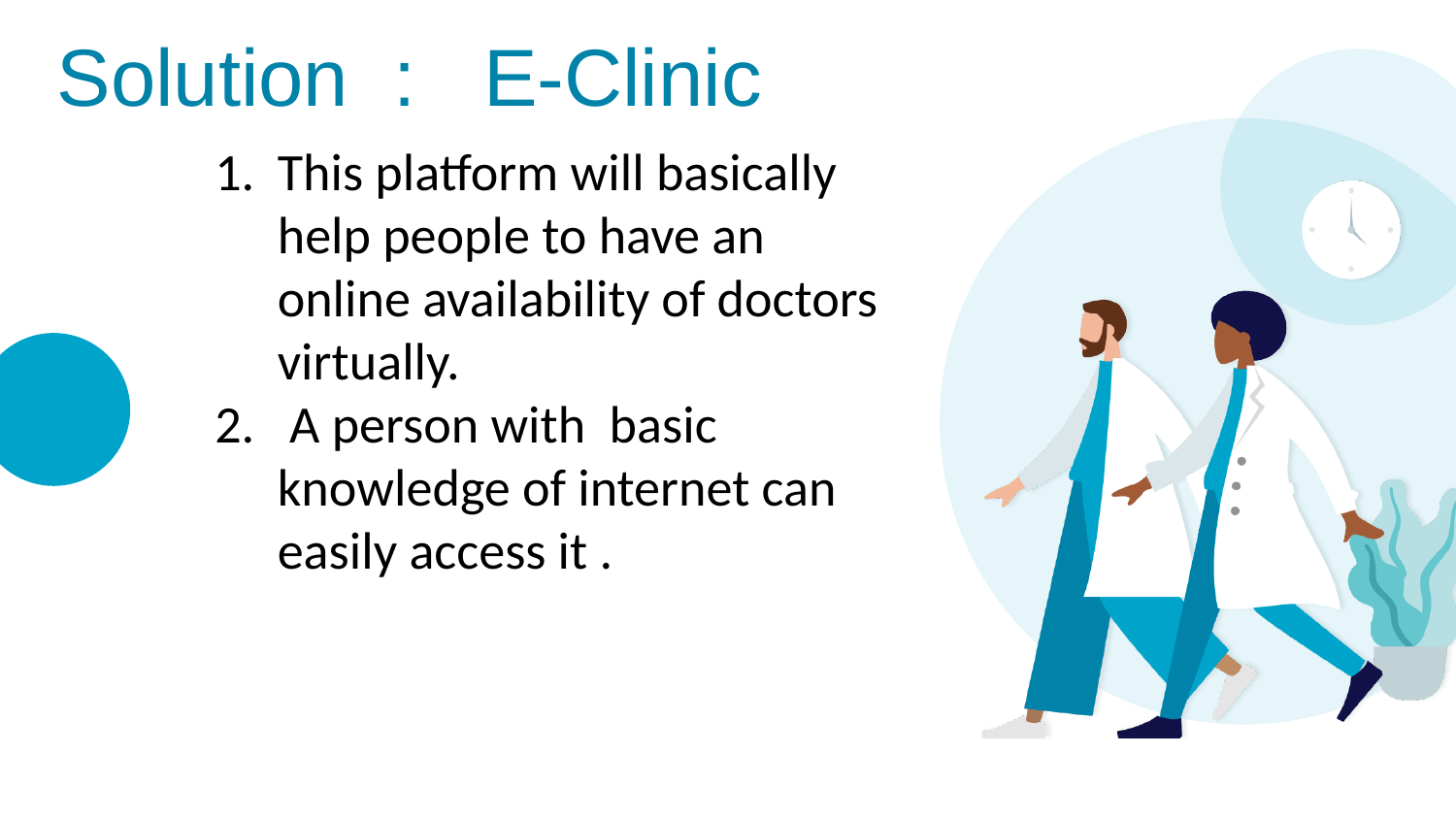

# Solution  :   E-Clinic
This platform will basically help people to have an online availability of doctors virtually.
 A person with  basic knowledge of internet can easily access it .